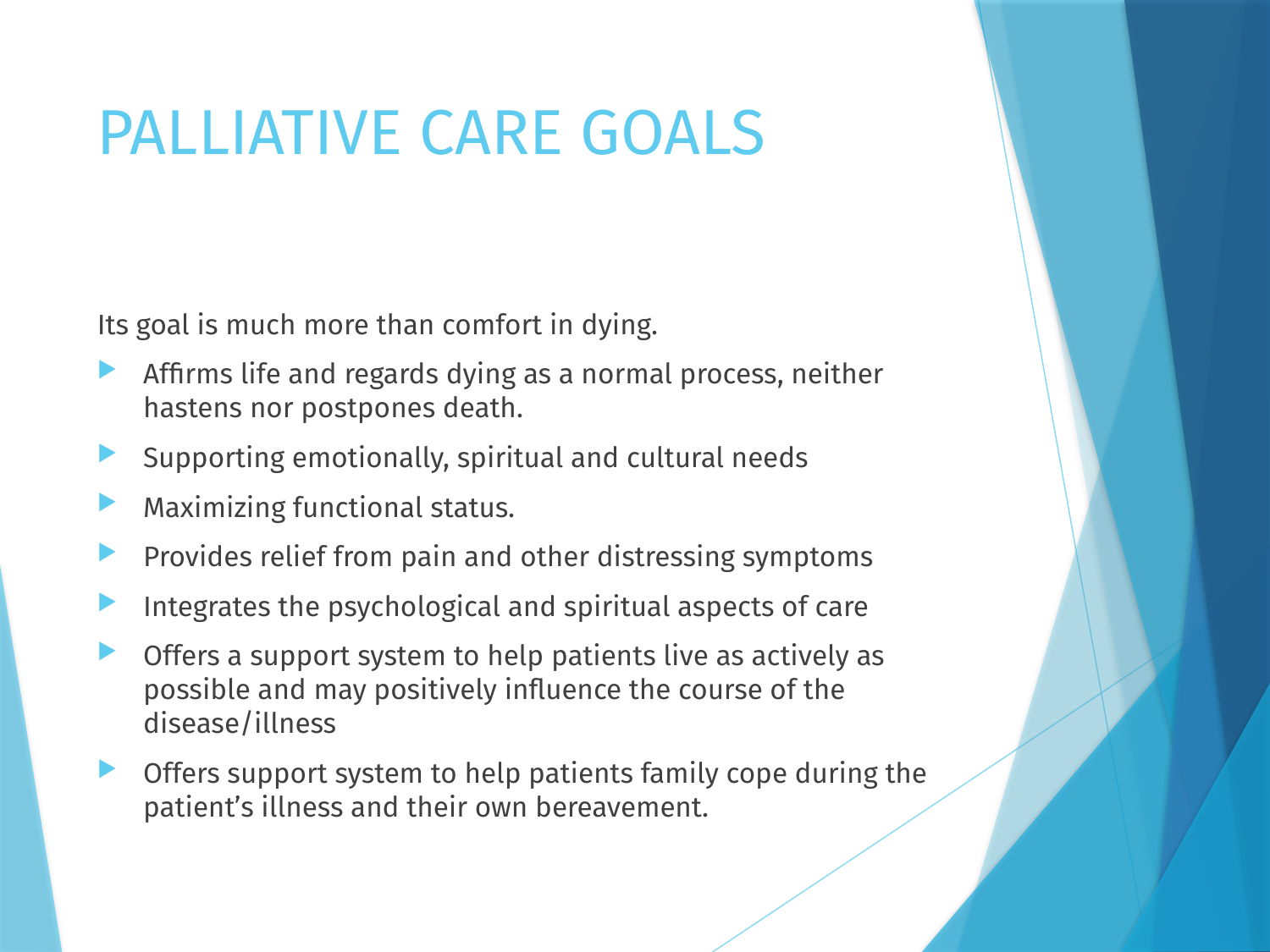

# PALLIATIVE CARE GOALS
Its goal is much more than comfort in dying.
Affirms life and regards dying as a normal process, neither hastens nor postpones death.
Supporting emotionally, spiritual and cultural needs
Maximizing functional status.
Provides relief from pain and other distressing symptoms
Integrates the psychological and spiritual aspects of care
Offers a support system to help patients live as actively as possible and may positively influence the course of the disease/illness
Offers support system to help patients family cope during the patient’s illness and their own bereavement.